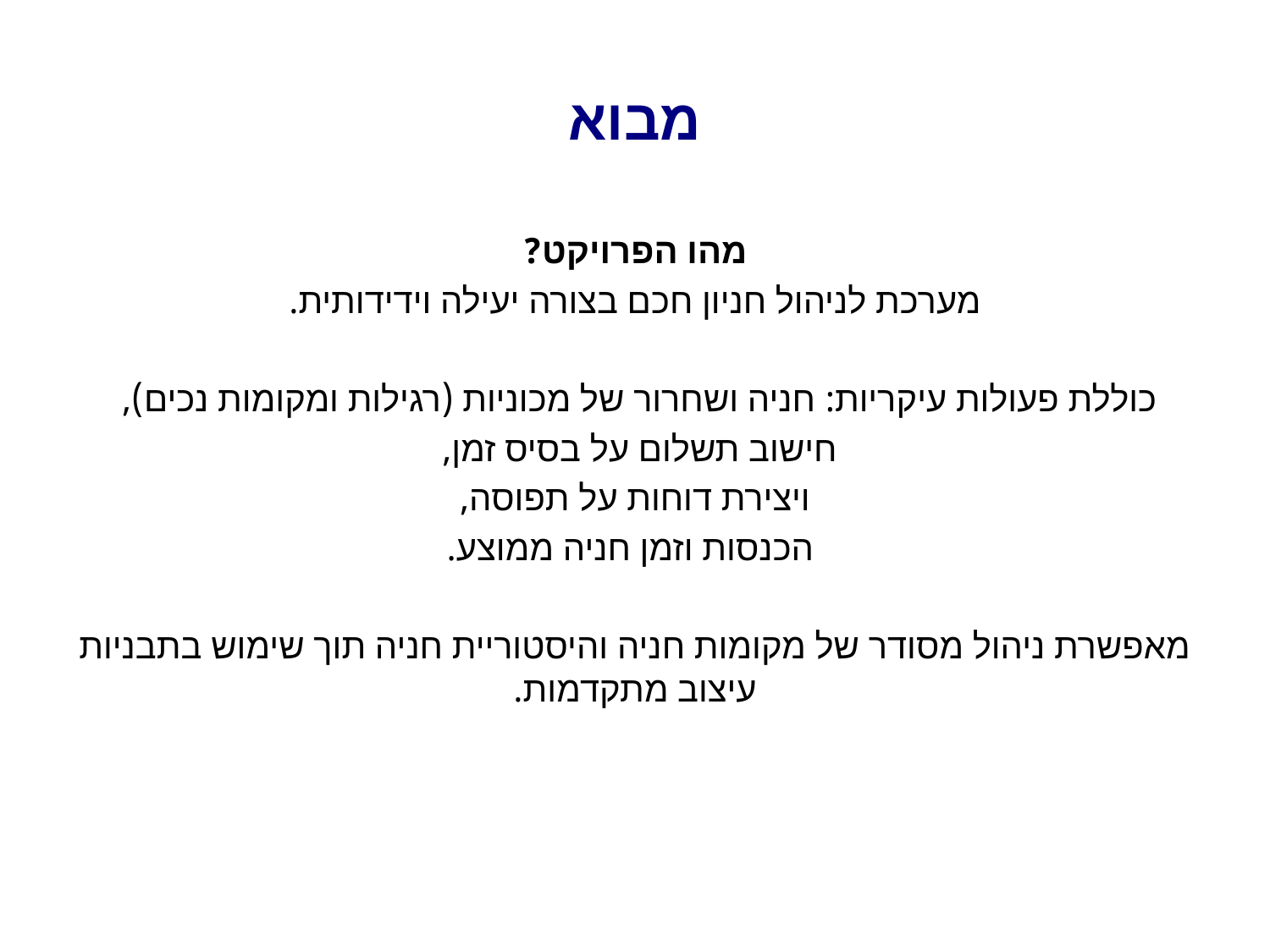

# מבוא
מהו הפרויקט?
מערכת לניהול חניון חכם בצורה יעילה וידידותית.

כוללת פעולות עיקריות: חניה ושחרור של מכוניות (רגילות ומקומות נכים),
חישוב תשלום על בסיס זמן,
ויצירת דוחות על תפוסה,
 הכנסות וזמן חניה ממוצע.

מאפשרת ניהול מסודר של מקומות חניה והיסטוריית חניה תוך שימוש בתבניות עיצוב מתקדמות.